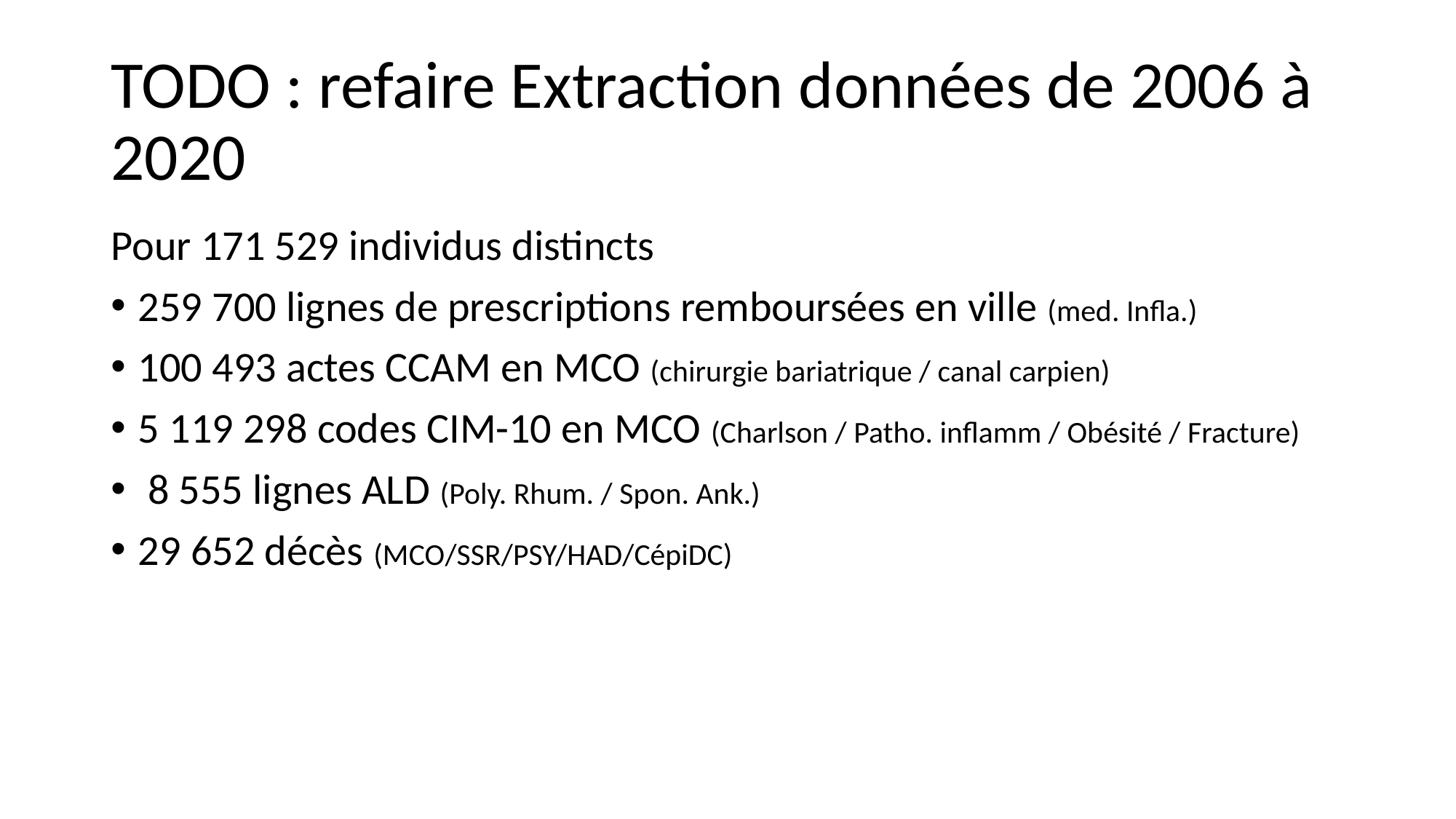

# TODO : refaire Extraction données de 2006 à 2020
Pour 171 529 individus distincts
259 700 lignes de prescriptions remboursées en ville (med. Infla.)
100 493 actes CCAM en MCO (chirurgie bariatrique / canal carpien)
5 119 298 codes CIM-10 en MCO (Charlson / Patho. inflamm / Obésité / Fracture)
 8 555 lignes ALD (Poly. Rhum. / Spon. Ank.)
29 652 décès (MCO/SSR/PSY/HAD/CépiDC)